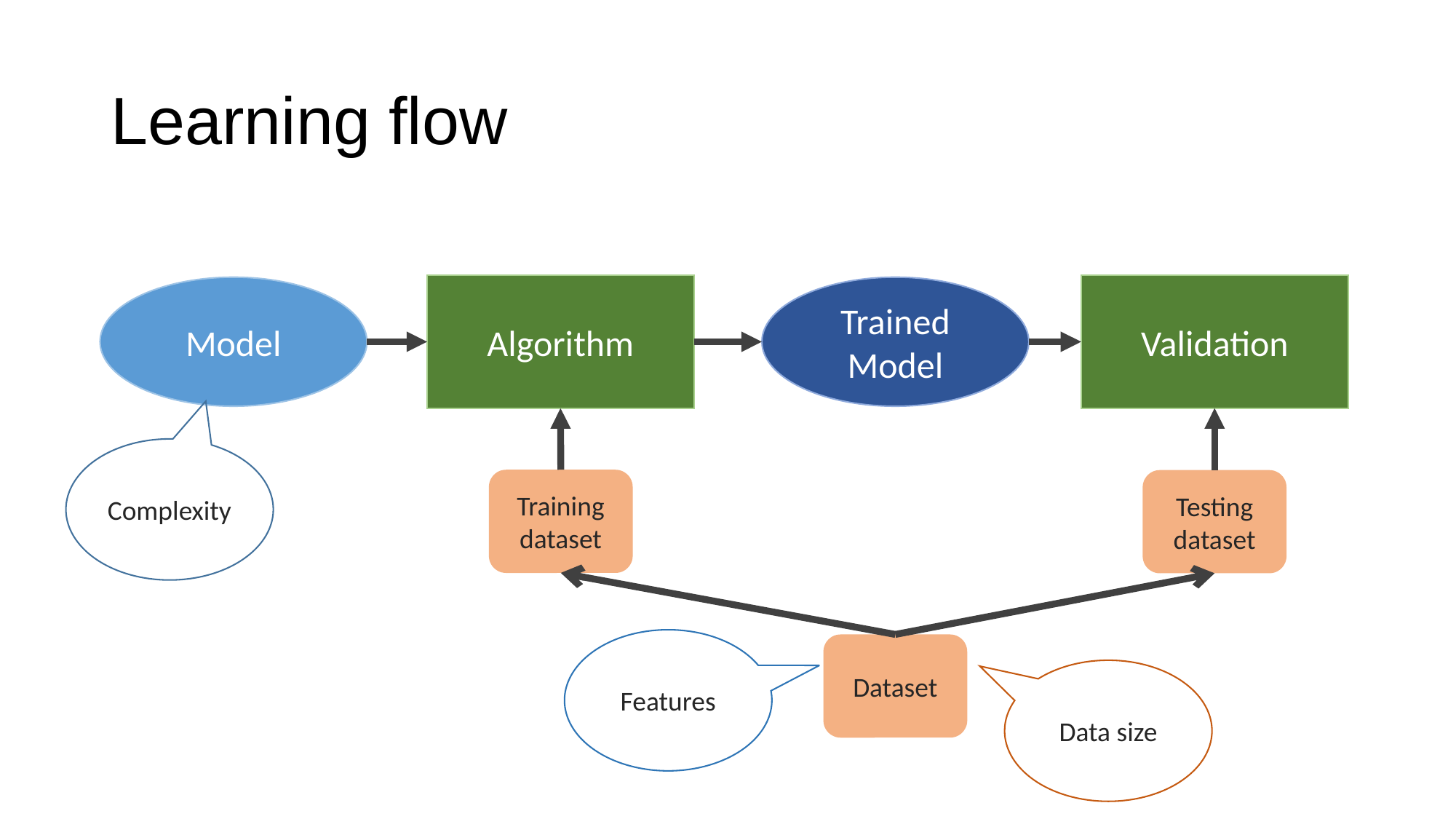

# Learning flow

Algorithm
Validation
Model
Trained Model
Complexity
Training
dataset
Testing dataset
Features
Dataset
Data size